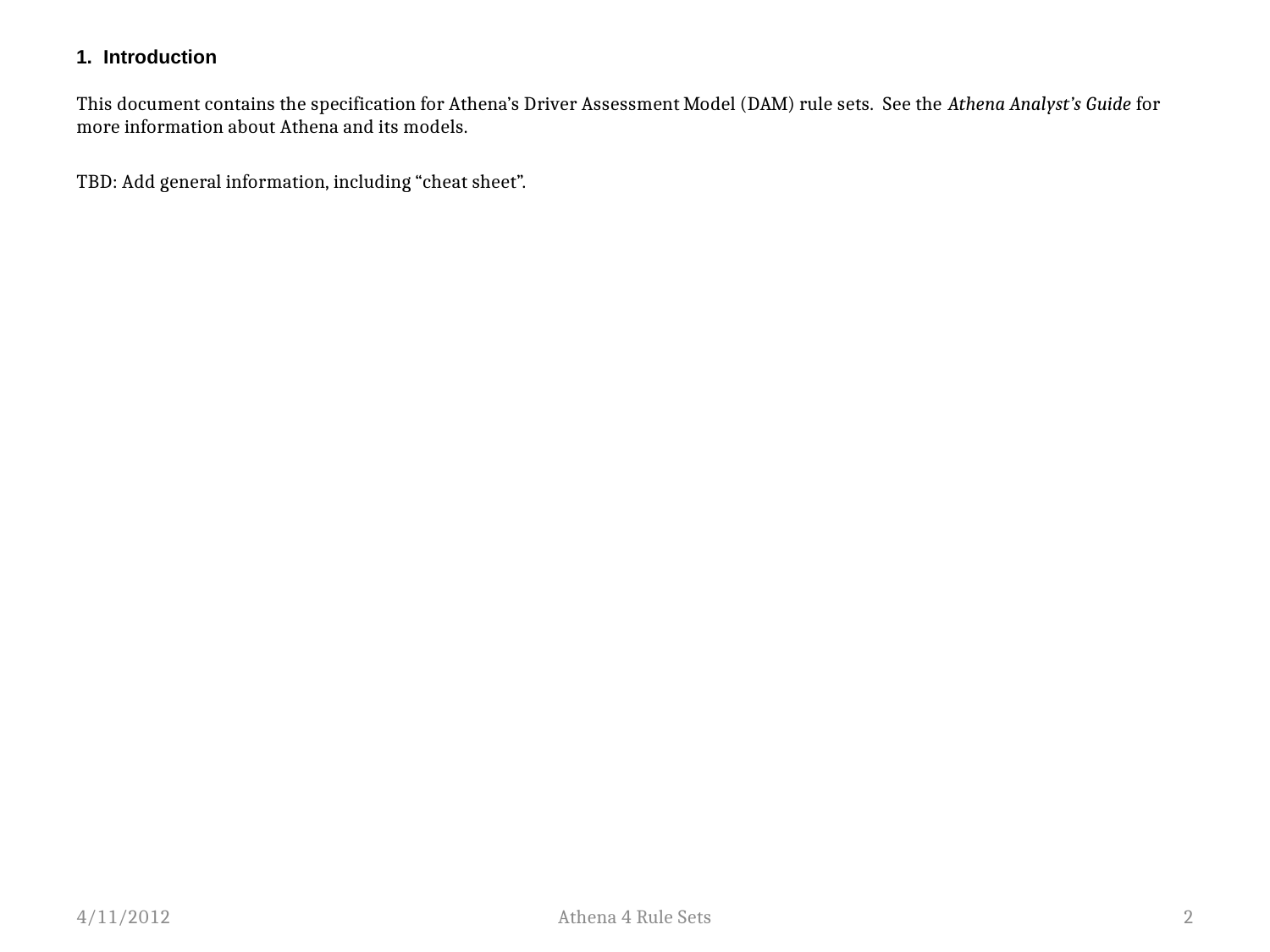

# 1.  Introduction
This document contains the specification for Athena’s Driver Assessment Model (DAM) rule sets.  See the Athena Analyst’s Guide for more information about Athena and its models.

TBD: Add general information, including “cheat sheet”.
4/11/2012
Athena 4 Rule Sets
2